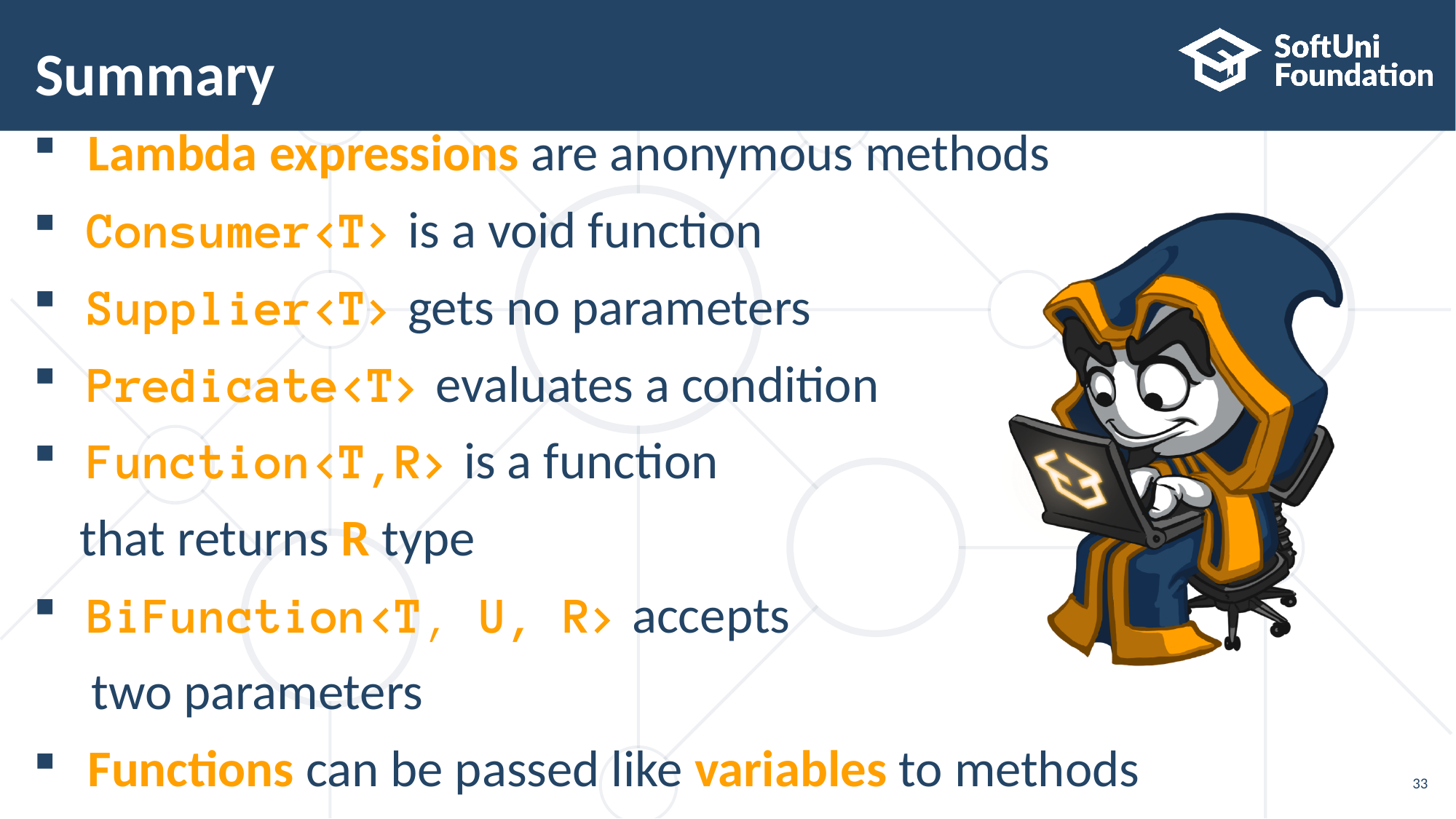

# Summary
Lambda expressions are anonymous methods
Consumer<T> is a void function
Supplier<T> gets no parameters
Predicate<T> evaluates a condition
Function<T,R> is a function
    that returns R type
BiFunction<T, U, R> accepts
     two parameters
Functions can be passed like variables to methods

33